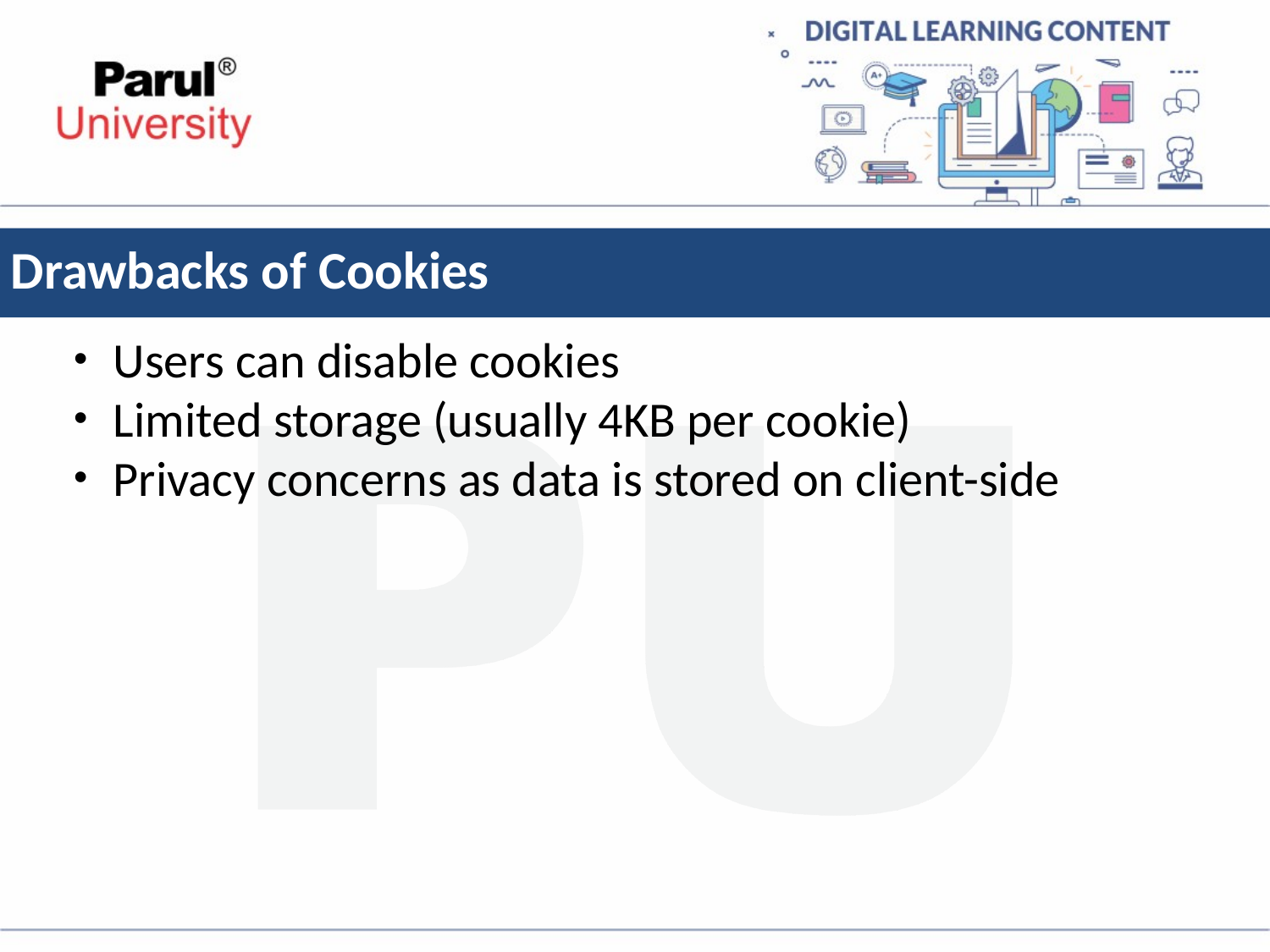

# Drawbacks of Cookies
Users can disable cookies
Limited storage (usually 4KB per cookie)
Privacy concerns as data is stored on client-side